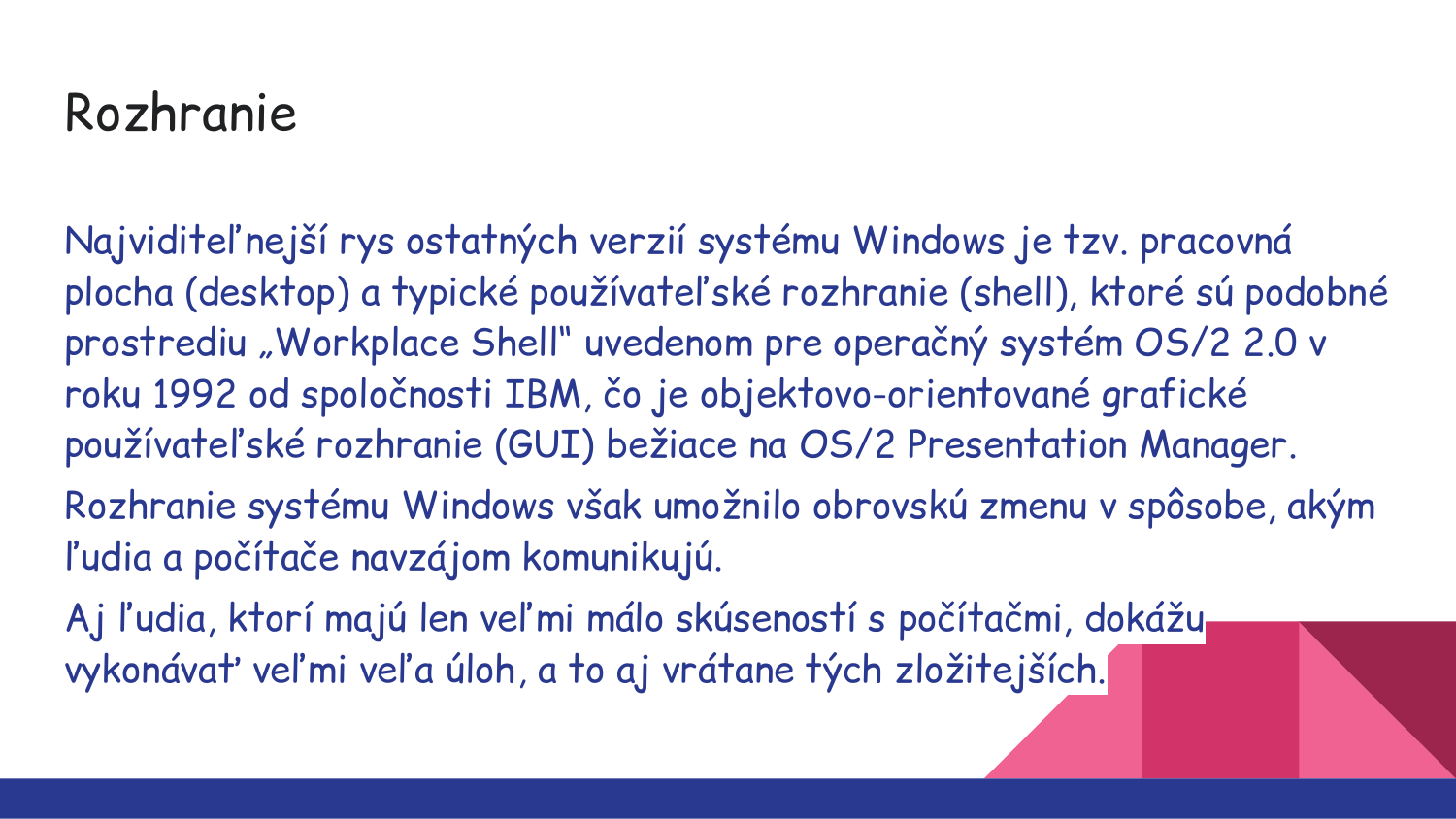

# Rozhranie
Najviditeľnejší rys ostatných verzií systému Windows je tzv. pracovná plocha (desktop) a typické používateľské rozhranie (shell), ktoré sú podobné prostrediu „Workplace Shell“ uvedenom pre operačný systém OS/2 2.0 v roku 1992 od spoločnosti IBM, čo je objektovo-orientované grafické používateľské rozhranie (GUI) bežiace na OS/2 Presentation Manager.
Rozhranie systému Windows však umožnilo obrovskú zmenu v spôsobe, akým ľudia a počítače navzájom komunikujú.
Aj ľudia, ktorí majú len veľmi málo skúseností s počítačmi, dokážu vykonávať veľmi veľa úloh, a to aj vrátane tých zložitejších.